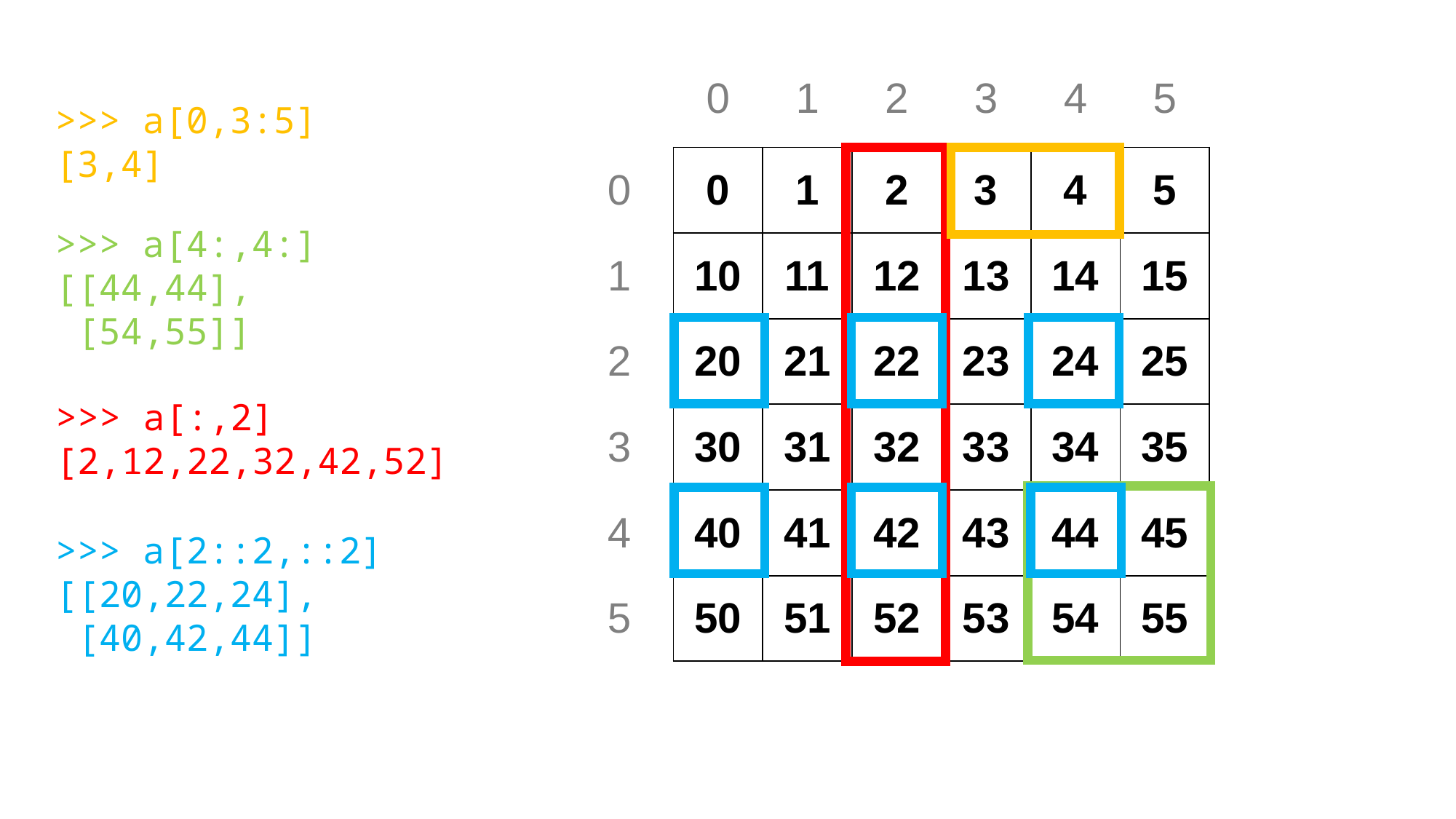

| 0 | 1 | 2 | 3 | 4 | 5 |
| --- | --- | --- | --- | --- | --- |
>>> a[0,3:5]
[3,4]
| 0 |
| --- |
| 1 |
| 2 |
| 3 |
| 4 |
| 5 |
| 0 | 1 | 2 | 3 | 4 | 5 |
| --- | --- | --- | --- | --- | --- |
| 10 | 11 | 12 | 13 | 14 | 15 |
| 20 | 21 | 22 | 23 | 24 | 25 |
| 30 | 31 | 32 | 33 | 34 | 35 |
| 40 | 41 | 42 | 43 | 44 | 45 |
| 50 | 51 | 52 | 53 | 54 | 55 |

>>> a[4:,4:]
[[44,44],
 [54,55]]

>>> a[:,2]
[2,12,22,32,42,52]

>>> a[2::2,::2]
[[20,22,24],
 [40,42,44]]